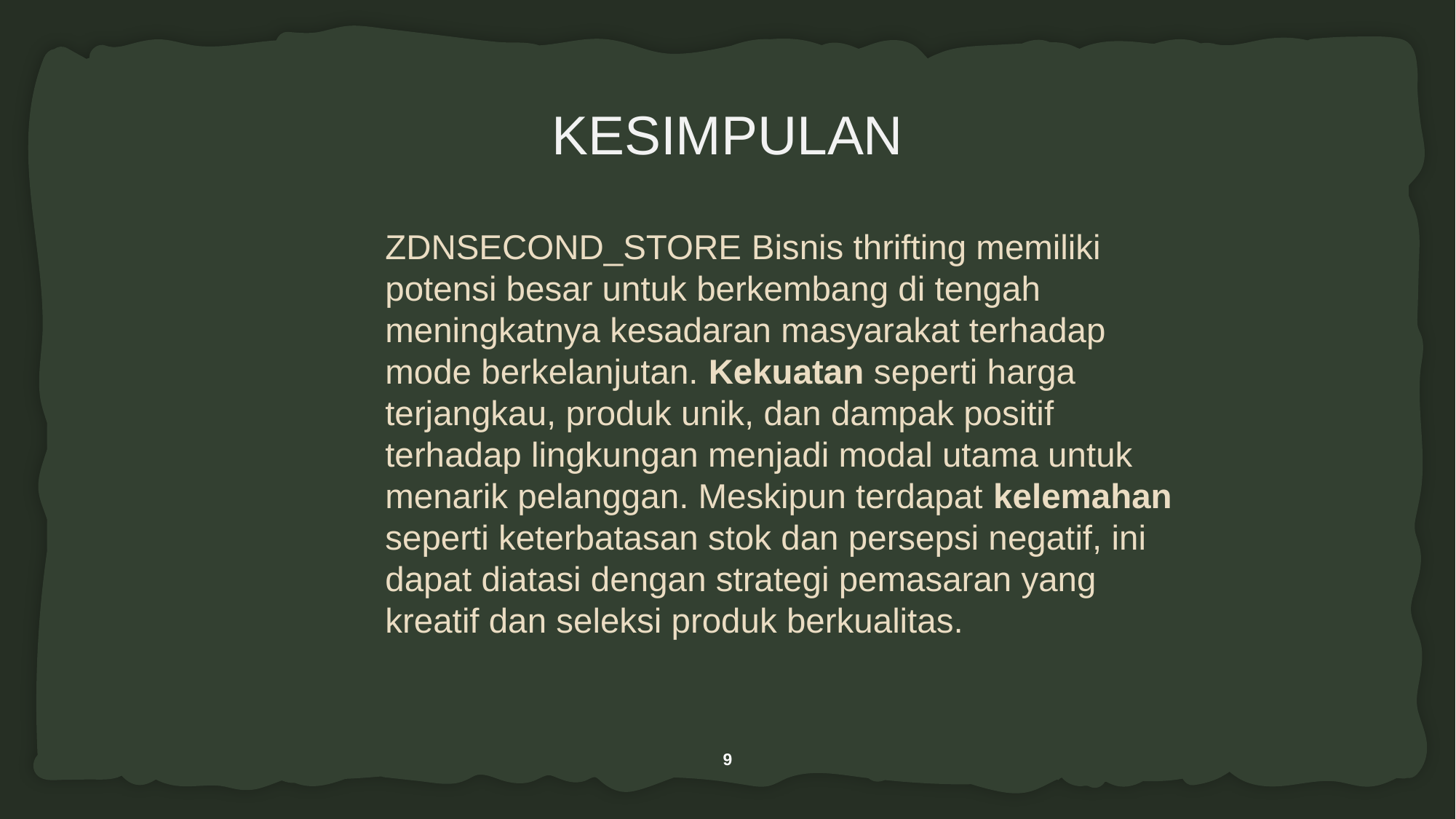

# KESIMPULAN
ZDNSECOND_STORE Bisnis thrifting memiliki potensi besar untuk berkembang di tengah meningkatnya kesadaran masyarakat terhadap mode berkelanjutan. Kekuatan seperti harga terjangkau, produk unik, dan dampak positif terhadap lingkungan menjadi modal utama untuk menarik pelanggan. Meskipun terdapat kelemahan seperti keterbatasan stok dan persepsi negatif, ini dapat diatasi dengan strategi pemasaran yang kreatif dan seleksi produk berkualitas.
9